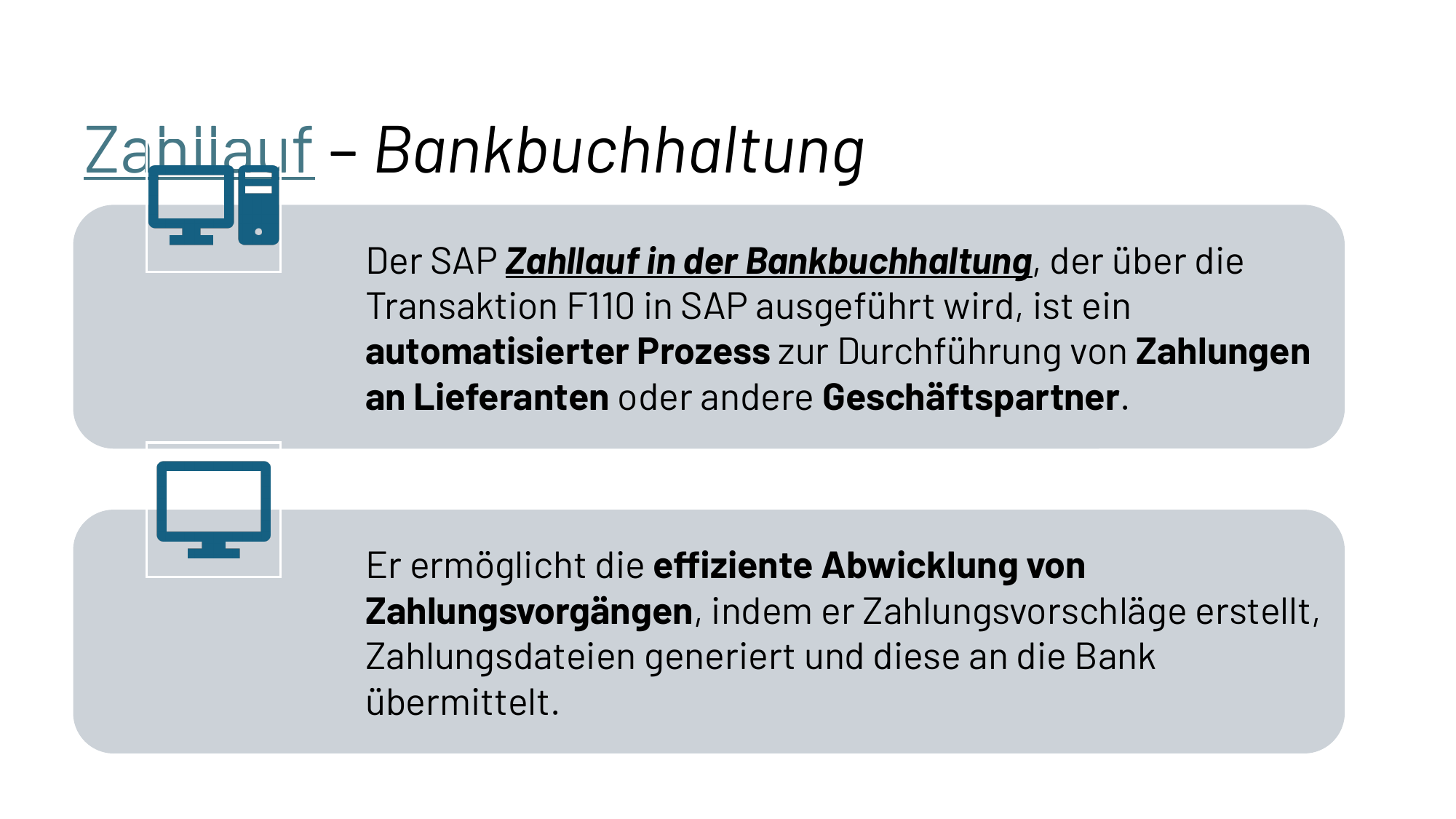

# Zahllauf – Bankbuchhaltung
Der SAP Zahllauf in der Bankbuchhaltung, der über die Transaktion F110 in SAP ausgeführt wird, ist ein automatisierter Prozess zur Durchführung von Zahlungen an Lieferanten oder andere Geschäftspartner.
Er ermöglicht die effiziente Abwicklung von Zahlungsvorgängen, indem er Zahlungsvorschläge erstellt, Zahlungsdateien generiert und diese an die Bank übermittelt.